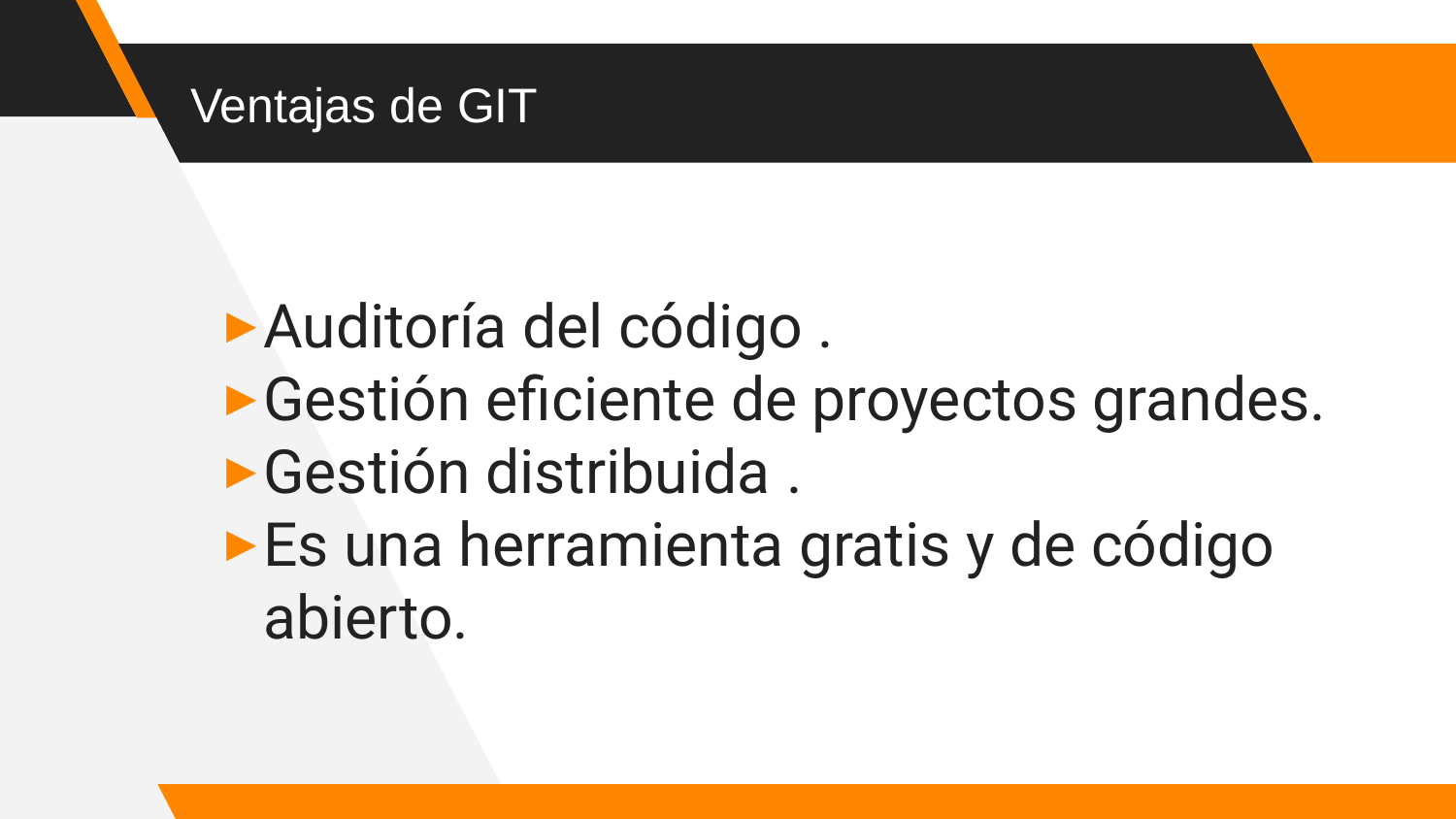

# Ventajas de GIT
Auditoría del código .
Gestión eficiente de proyectos grandes.
Gestión distribuida .
Es una herramienta gratis y de código abierto.